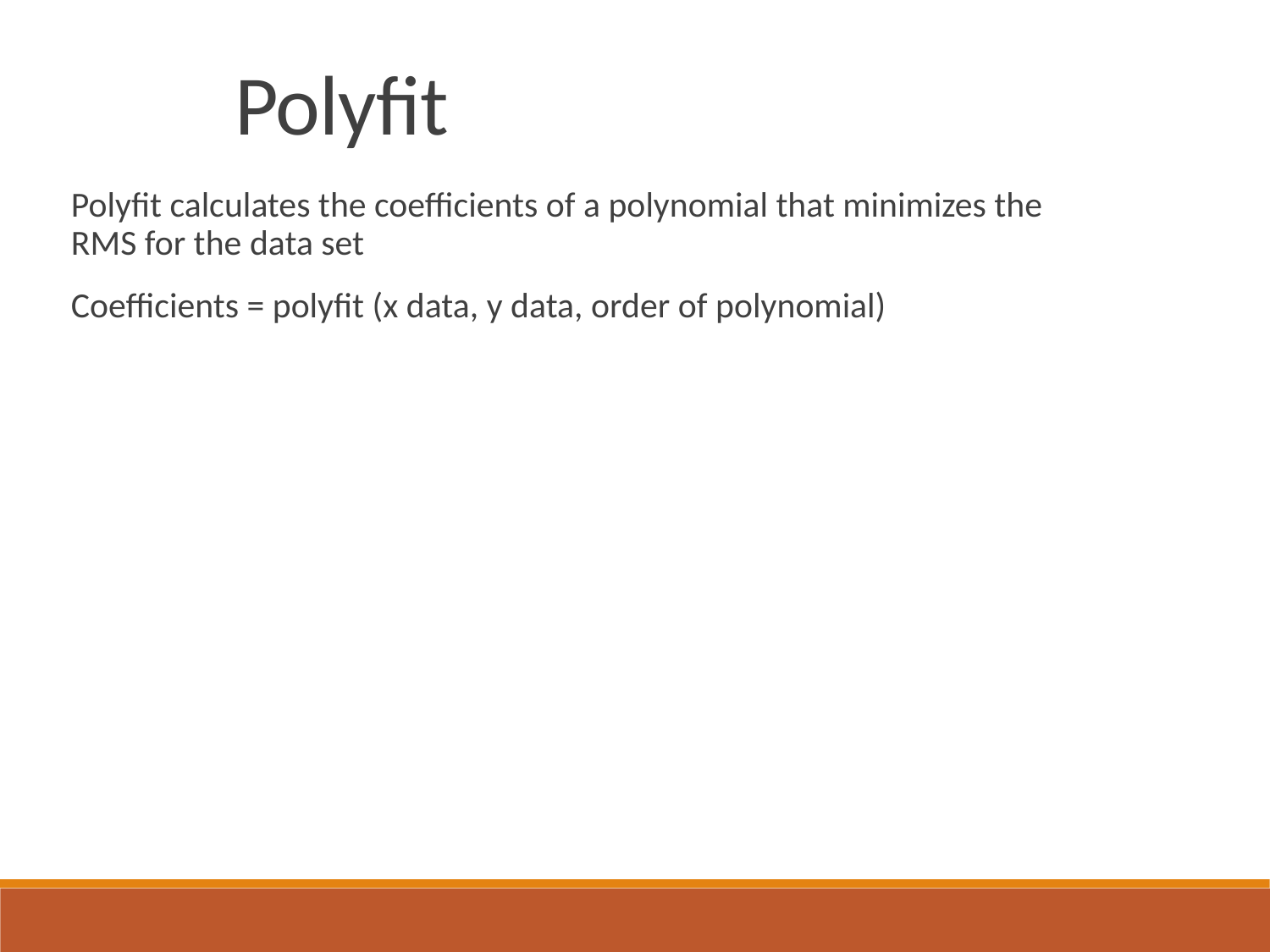

Polyfit
Polyfit calculates the coefficients of a polynomial that minimizes the RMS for the data set
Coefficients = polyfit (x data, y data, order of polynomial)